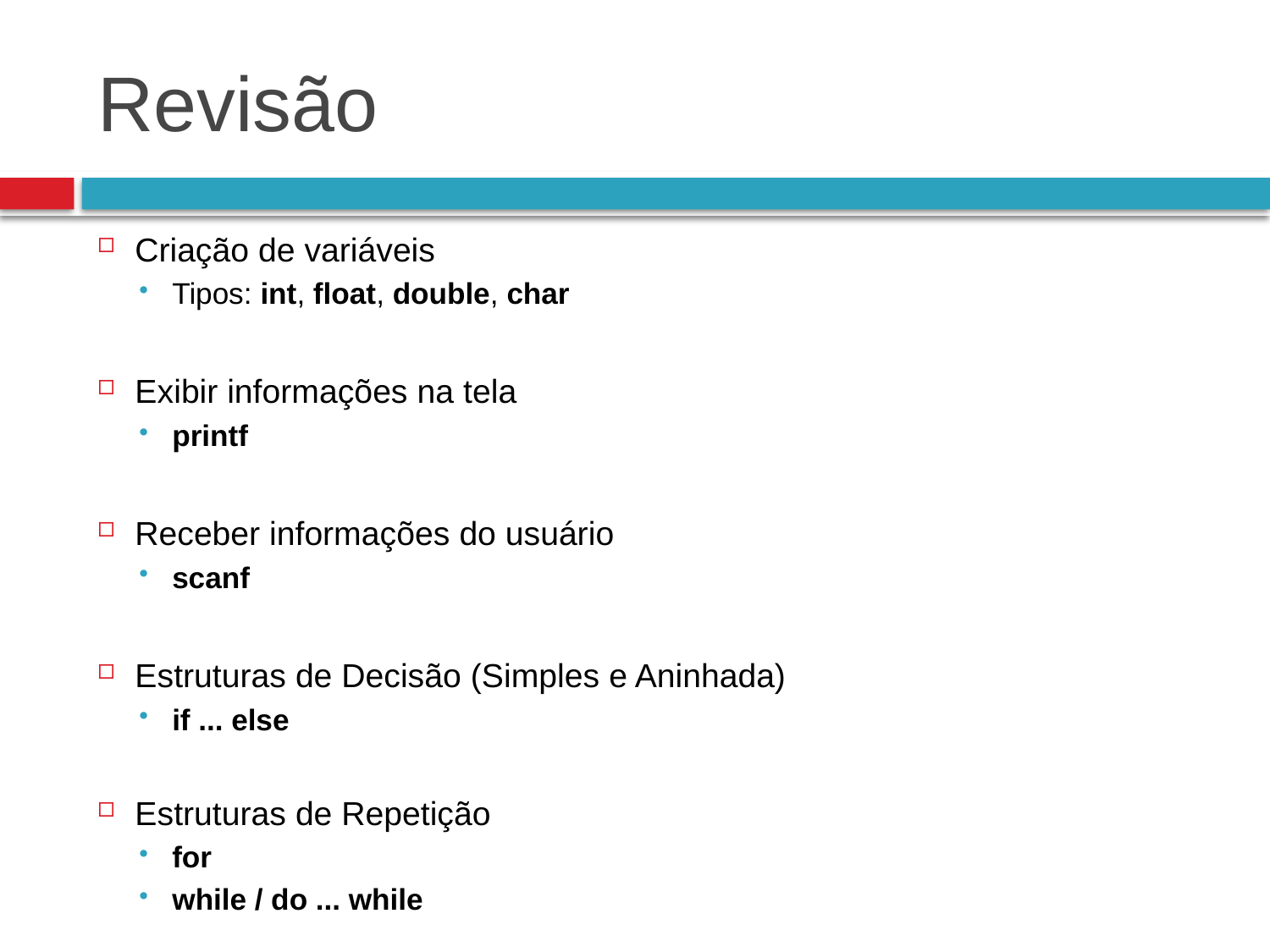

# Revisão
Criação de variáveis
Tipos: int, float, double, char

Exibir informações na tela
printf

Receber informações do usuário
scanf

Estruturas de Decisão (Simples e Aninhada)
if ... else

Estruturas de Repetição
for
while / do ... while